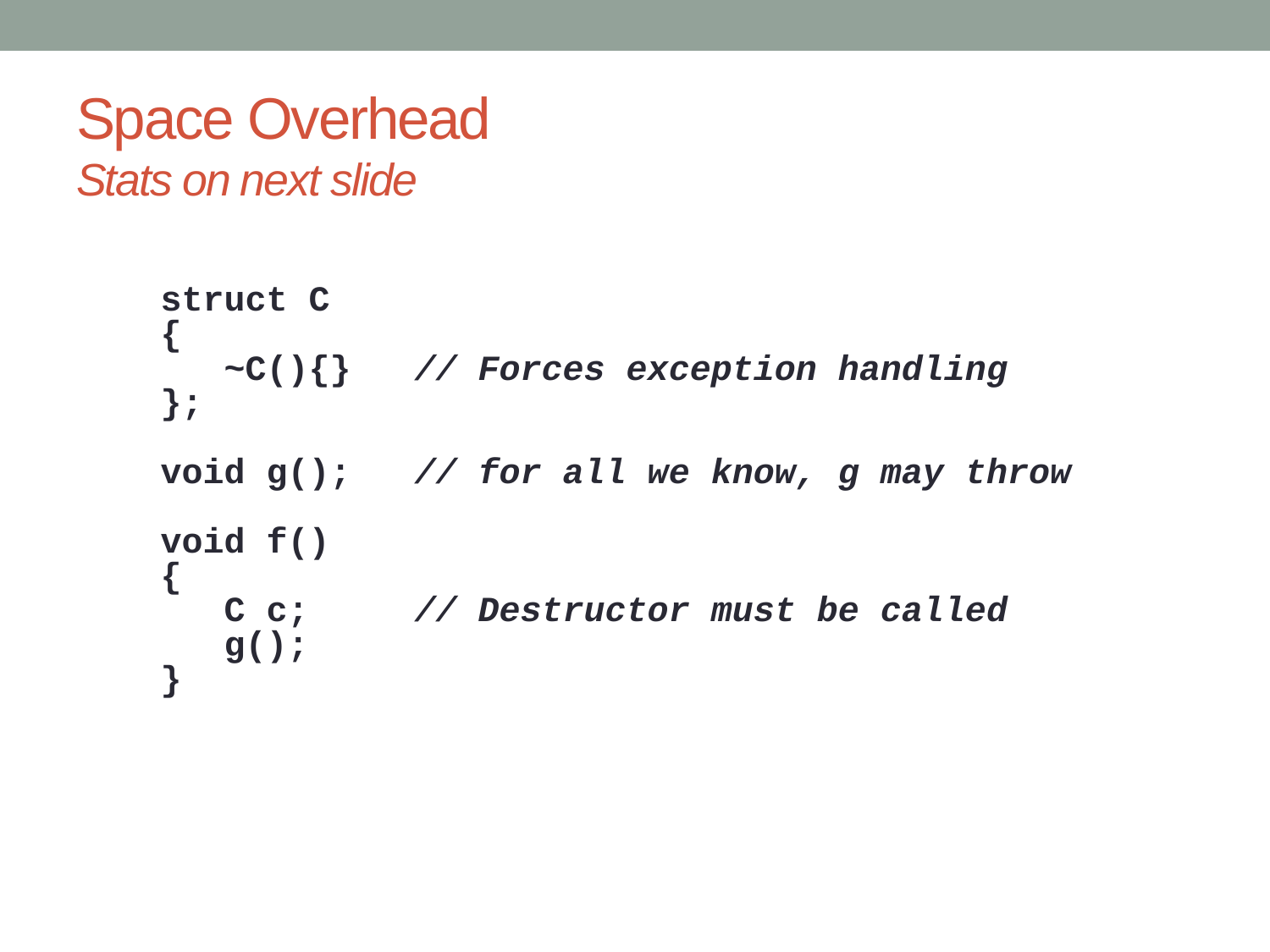

# Space Overhead Stats on next slide
struct C
{
   ~C(){}	// Forces exception handling
};

void g();	// for all we know, g may throw

void f()
{
   C c;	// Destructor must be called
   g();
}